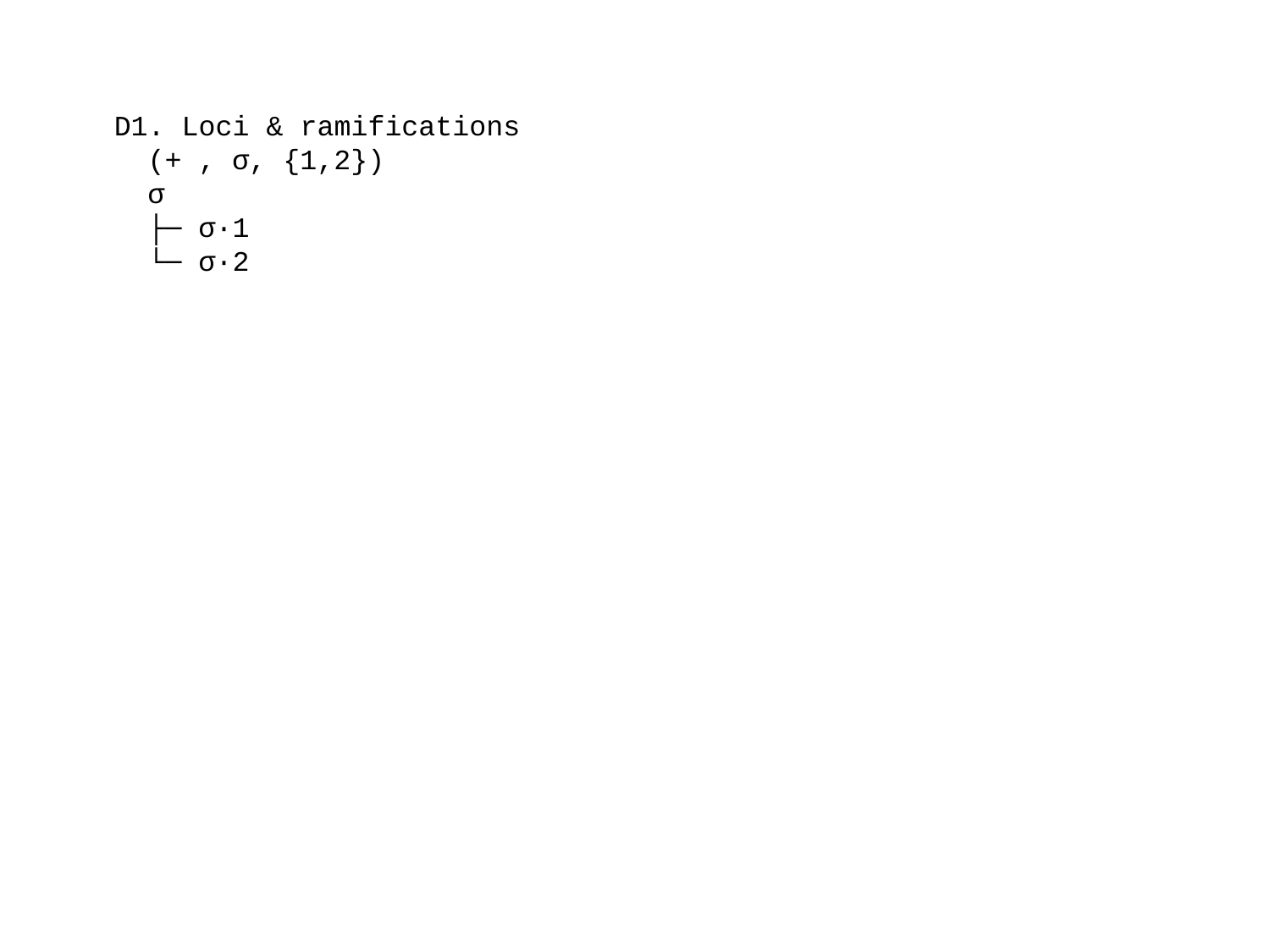

D1. Loci & ramifications
  (+ , σ, {1,2})
  σ
  ├─ σ·1
  └─ σ·2